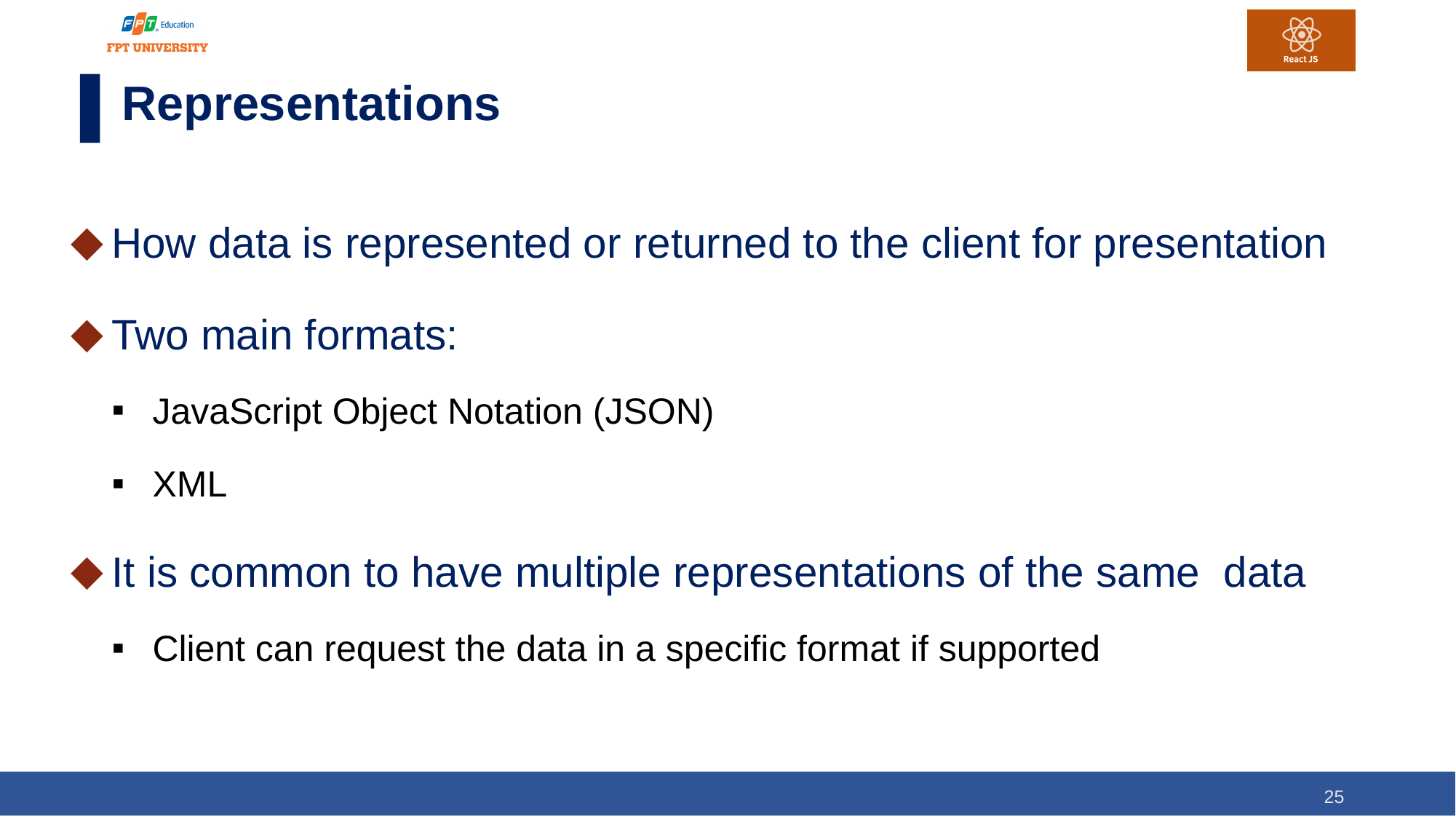

# Representations
How data is represented or returned to the client for presentation
Two main formats:
JavaScript Object Notation (JSON)
XML
It is common to have multiple representations of the same  data
Client can request the data in a specific format if supported
25